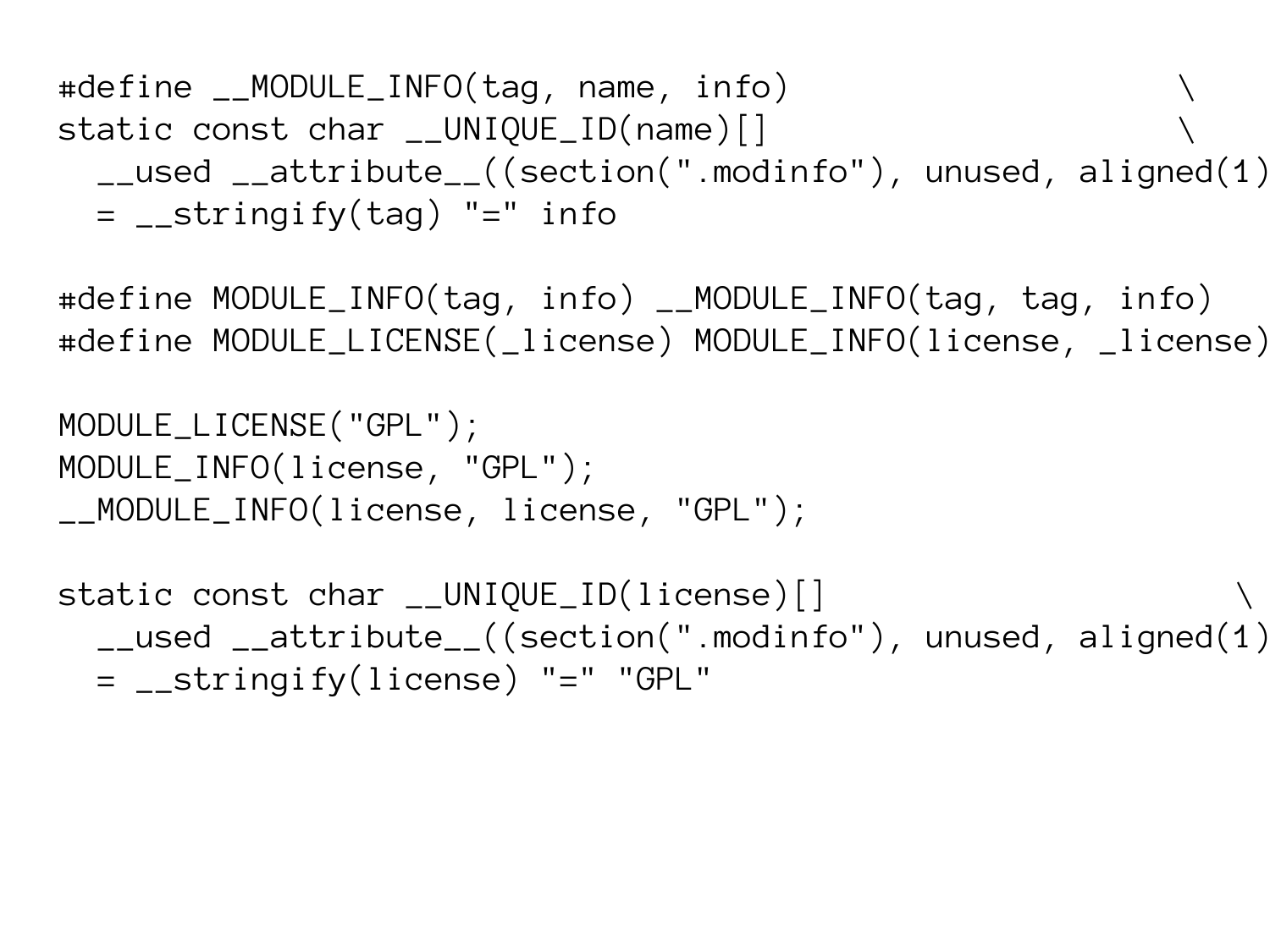

#define __MODULE_INFO(tag, name, info)                    \
static const char __UNIQUE_ID(name)[]                     \
  __used __attribute__((section(".modinfo"), unused, aligned(1)))     \
  = __stringify(tag) "=" info

#define MODULE_INFO(tag, info) __MODULE_INFO(tag, tag, info)
#define MODULE_LICENSE(_license) MODULE_INFO(license, _license)

MODULE_LICENSE("GPL");
MODULE_INFO(license, "GPL");
__MODULE_INFO(license, license, "GPL");

static const char __UNIQUE_ID(license)[]                     \
  __used __attribute__((section(".modinfo"), unused, aligned(1)))     \
  = __stringify(license) "=" "GPL"